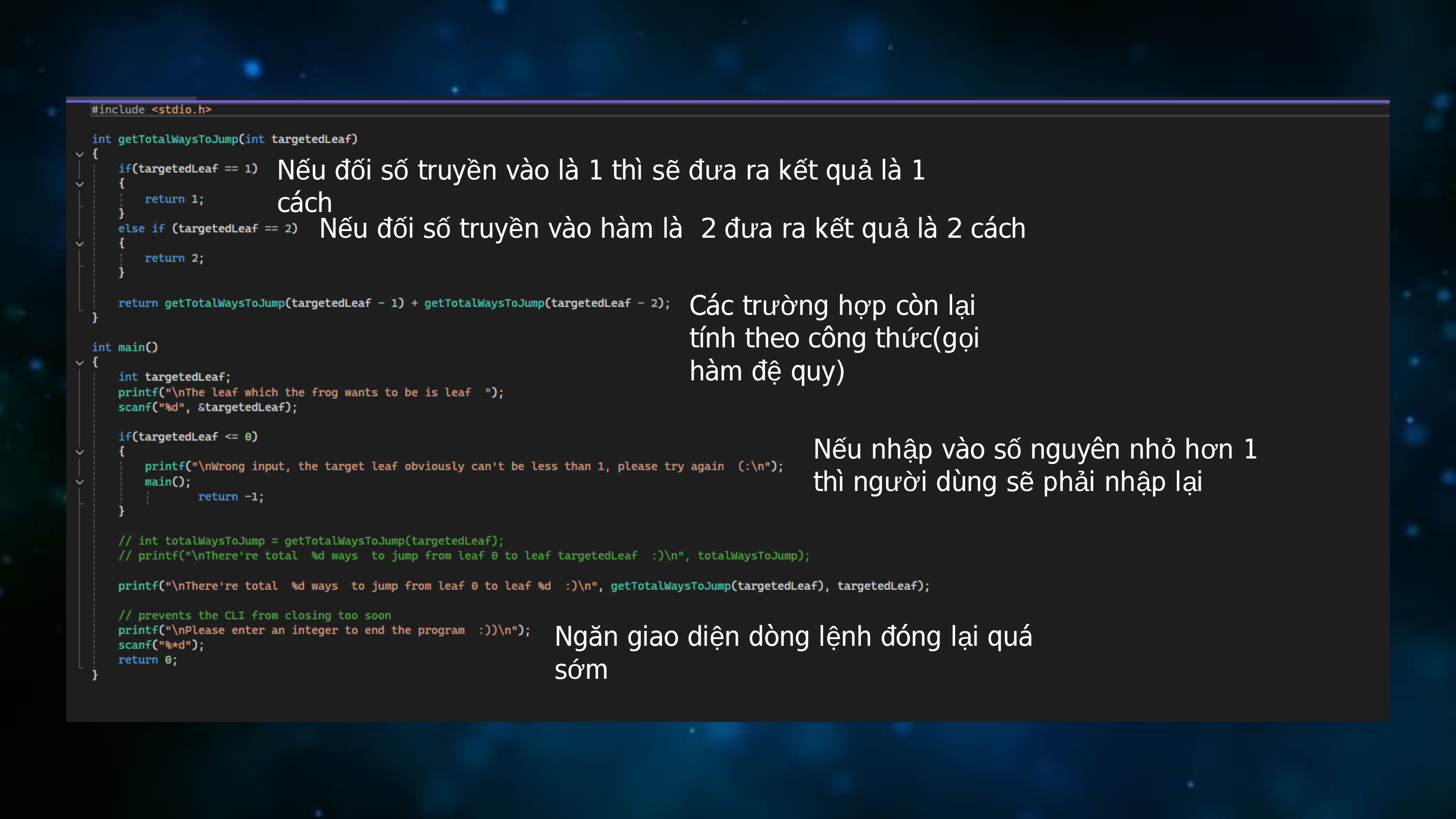

Nếu đối số truyền vào là 1 thì sẽ đưa ra kết quả là 1 cách
Nếu đối số truyền vào hàm là  2 đưa ra kết quả là 2 cách
Các trường hợp còn lại tính theo công thức(gọi hàm đệ quy)
Nếu nhập vào số nguyên nhỏ hơn 1 thì người dùng sẽ phải nhập lại
Ngăn giao diện dòng lệnh đóng lại quá sớm